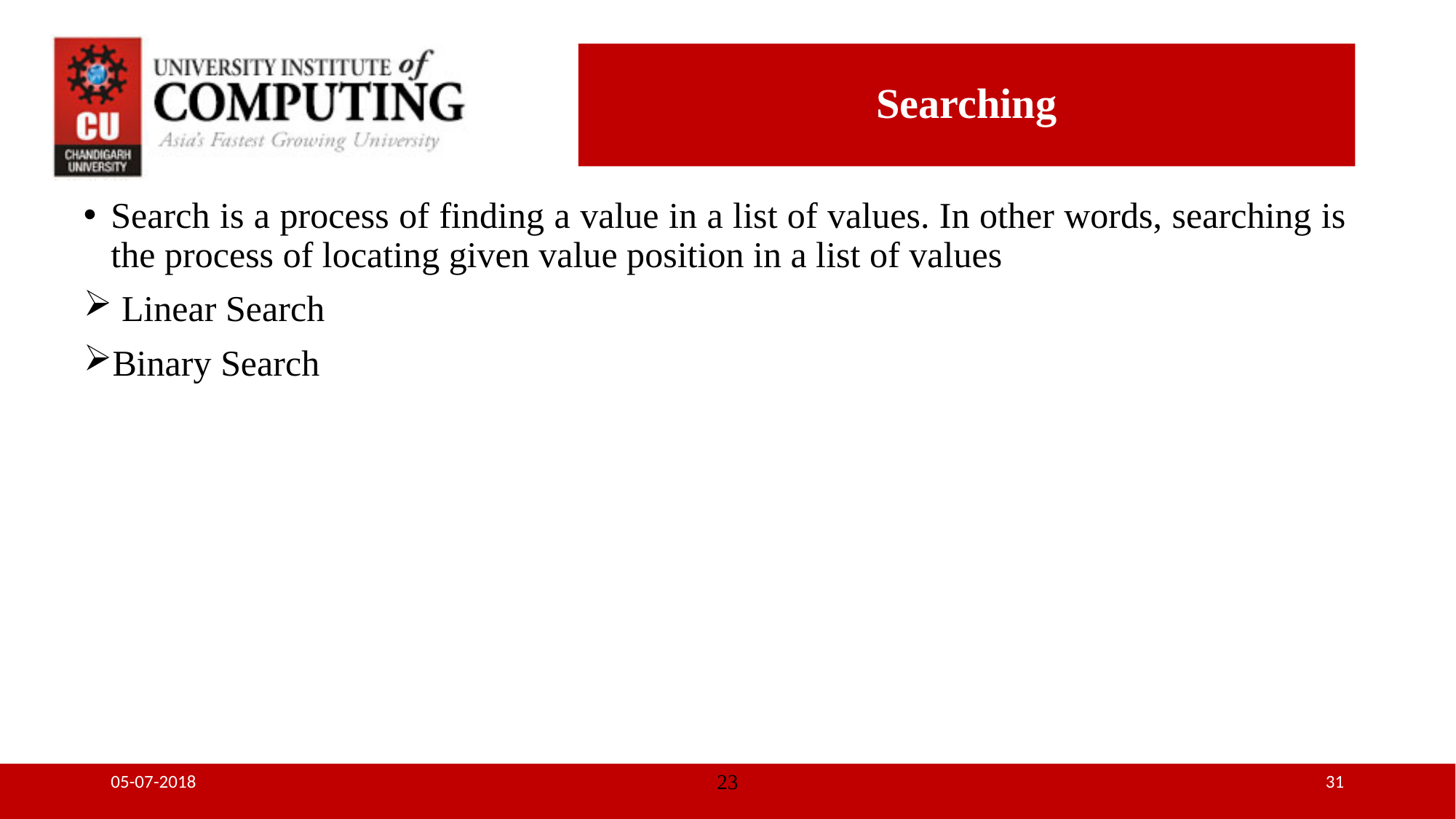

# Searching
Search is a process of finding a value in a list of values. In other words, searching is the process of locating given value position in a list of values
 Linear Search
Binary Search
05-07-2018
23
31